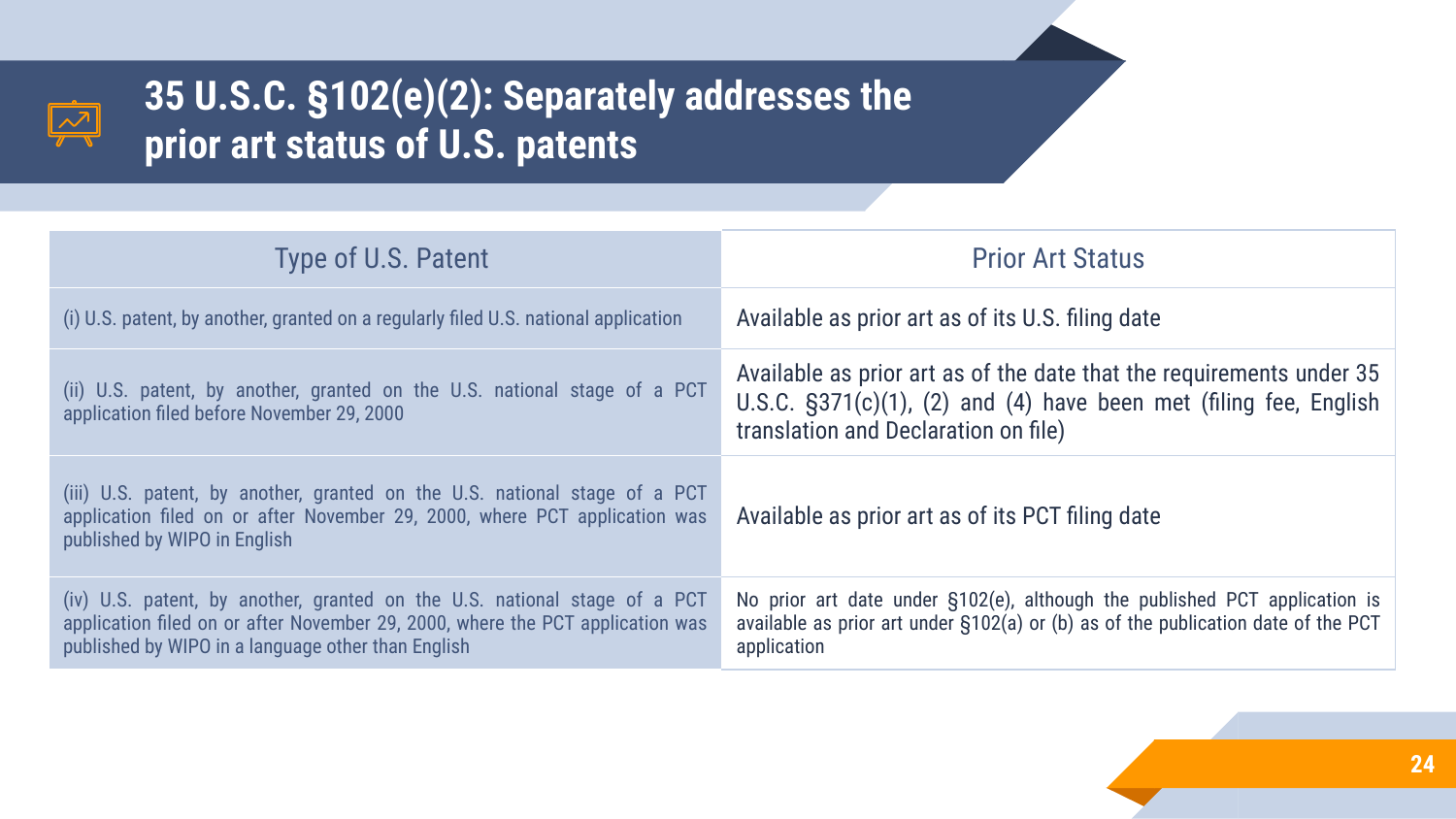

# 35 U.S.C. §102(e)(2): Separately addresses the prior art status of U.S. patents

| Type of U.S. Patent | Prior Art Status |
| --- | --- |
| (i) U.S. patent, by another, granted on a regularly filed U.S. national application | Available as prior art as of its U.S. filing date |
| (ii) U.S. patent, by another, granted on the U.S. national stage of a PCT application filed before November 29, 2000 | Available as prior art as of the date that the requirements under 35 U.S.C. §371(c)(1), (2) and (4) have been met (filing fee, English translation and Declaration on file) |
| (iii) U.S. patent, by another, granted on the U.S. national stage of a PCT application filed on or after November 29, 2000, where PCT application was published by WIPO in English | Available as prior art as of its PCT filing date |
| (iv) U.S. patent, by another, granted on the U.S. national stage of a PCT application filed on or after November 29, 2000, where the PCT application was published by WIPO in a language other than English | No prior art date under §102(e), although the published PCT application is available as prior art under §102(a) or (b) as of the publication date of the PCT application |
24